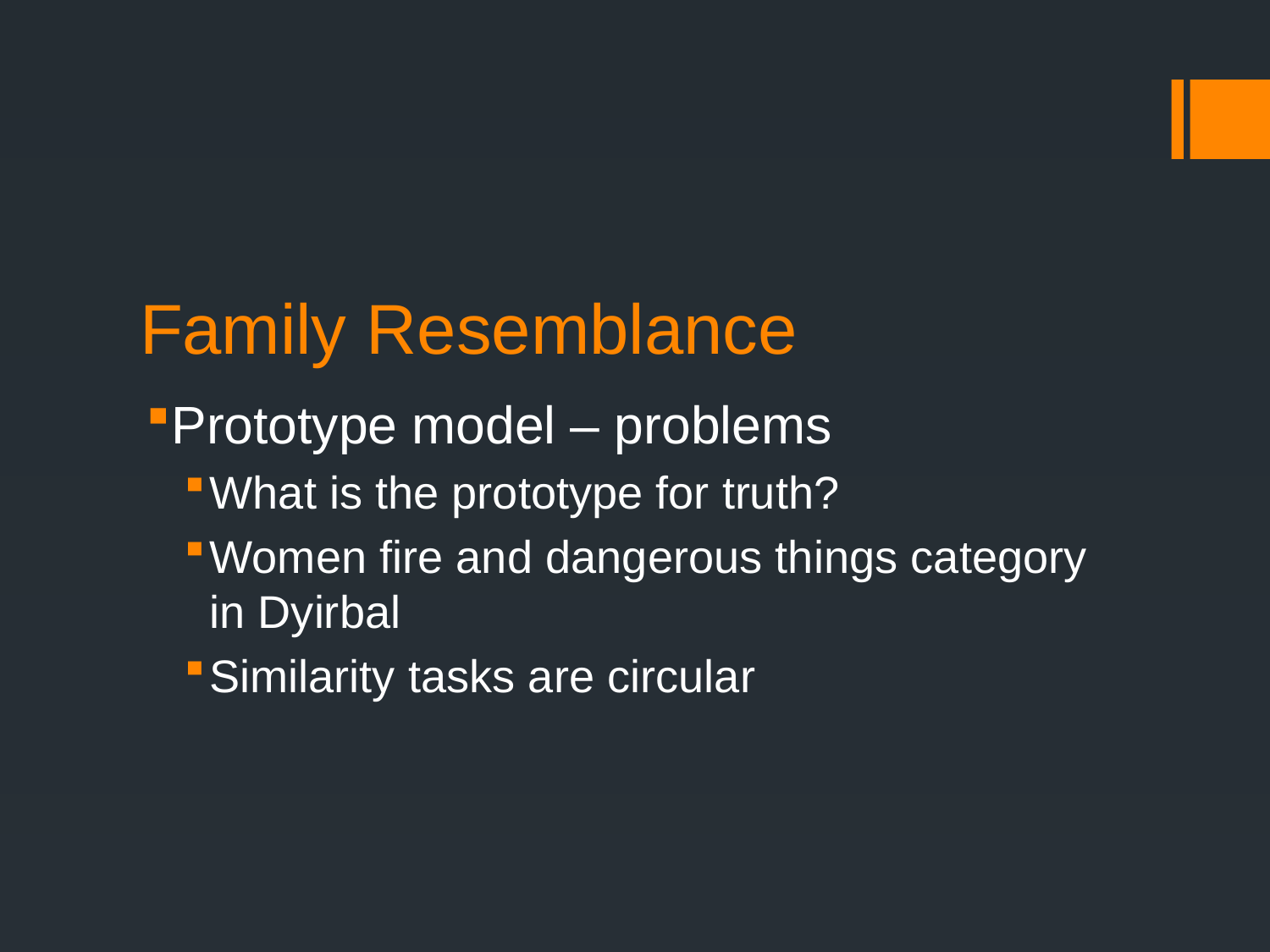

# Family Resemblance
Prototype model – problems
What is the prototype for truth?
Women fire and dangerous things category in Dyirbal
Similarity tasks are circular